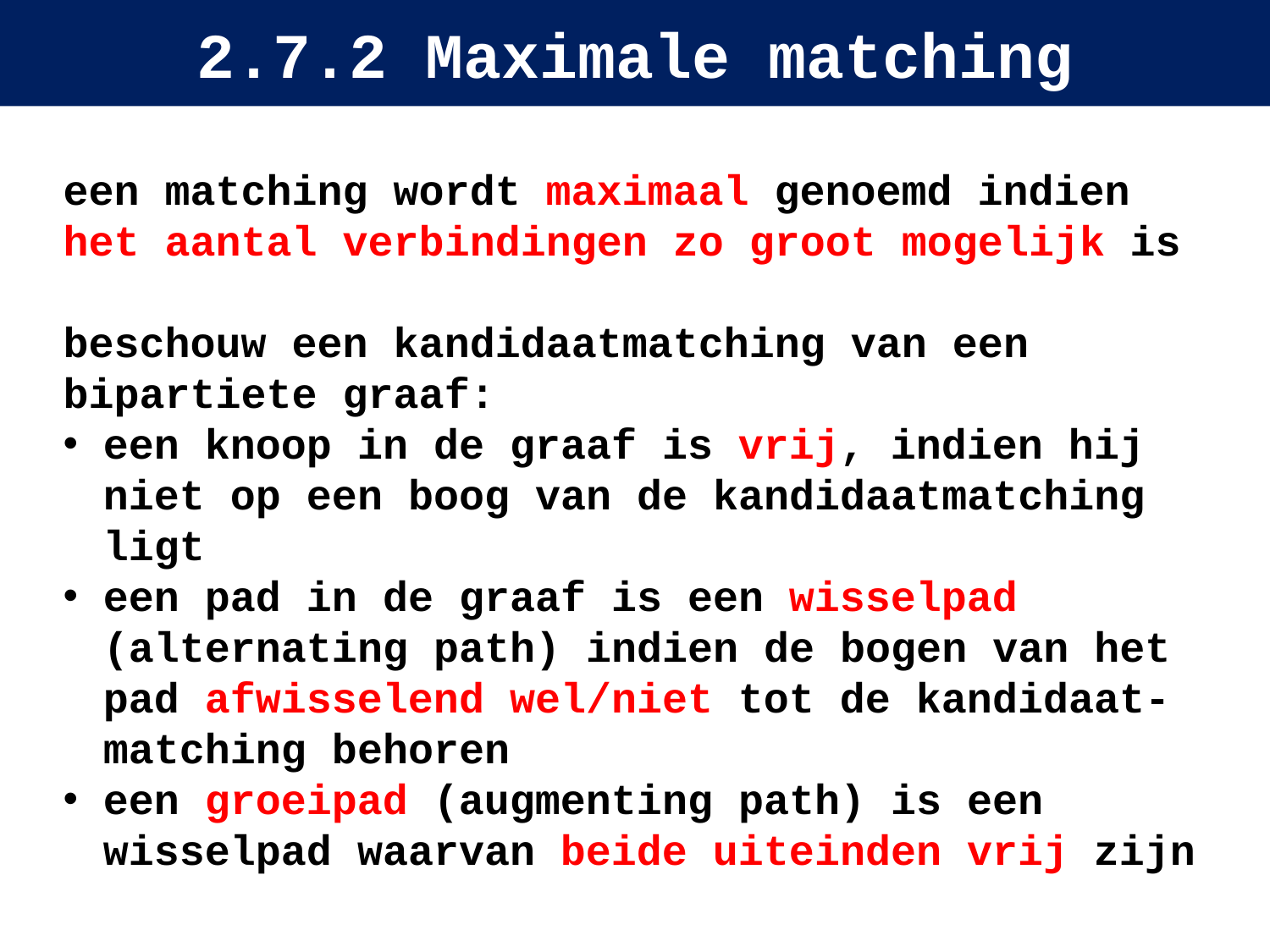

# 2.7.2 Maximale matching

een matching wordt maximaal genoemd indien
het aantal verbindingen zo groot mogelijk is

beschouw een kandidaatmatching van een bipartiete graaf:
een knoop in de graaf is vrij, indien hij niet op een boog van de kandidaatmatching ligt
een pad in de graaf is een wisselpad (alternating path) indien de bogen van het pad afwisselend wel/niet tot de kandidaat- matching behoren
een groeipad (augmenting path) is een wisselpad waarvan beide uiteinden vrij zijn